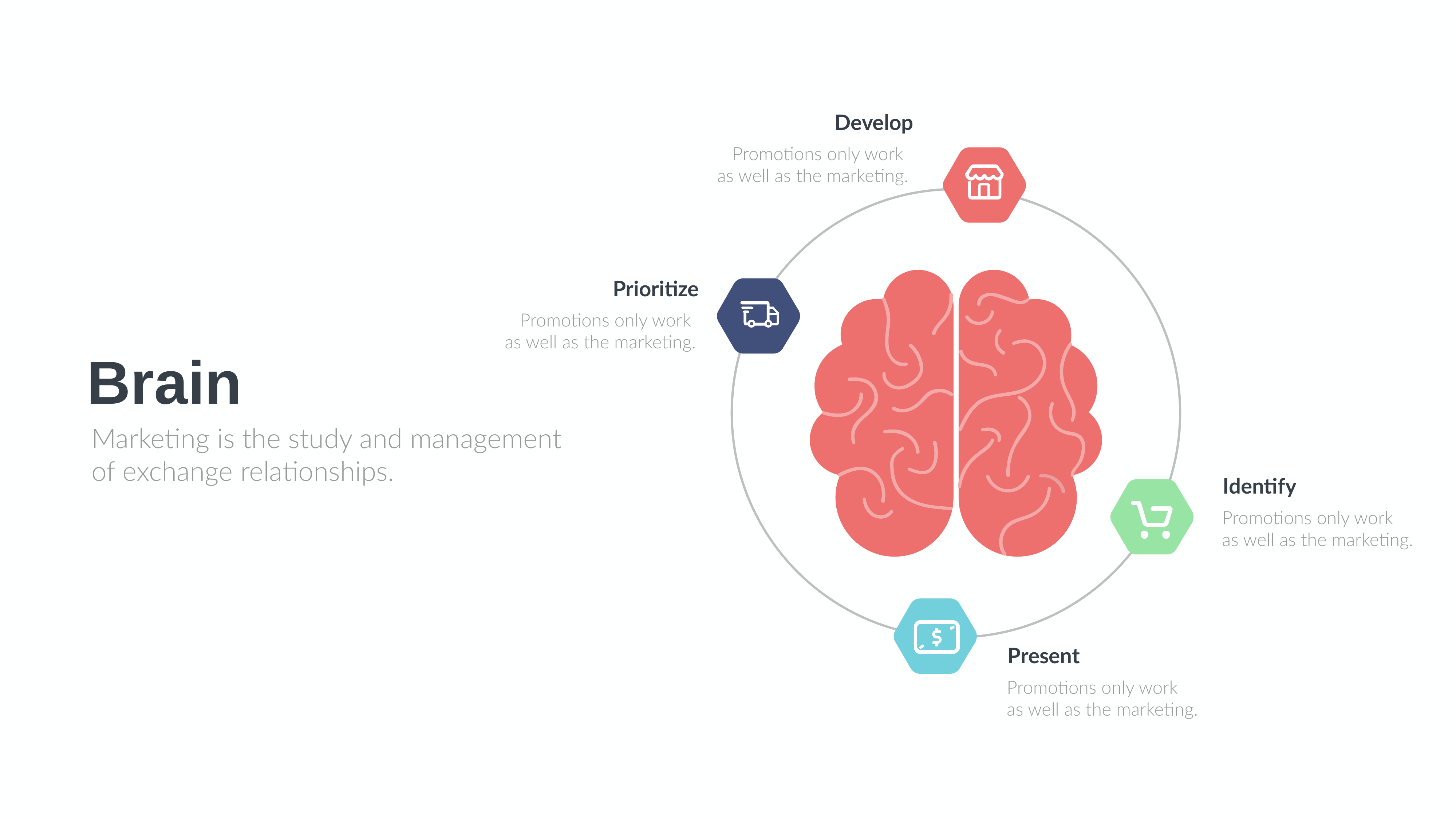

Develop
Promotions only work
as well as the marketing.

Prioritize
Promotions only work
as well as the marketing.

Brain
Marketing is the study and management
of exchange relationships.

Identify
Promotions only work
as well as the marketing.

Present
Promotions only work
as well as the marketing.